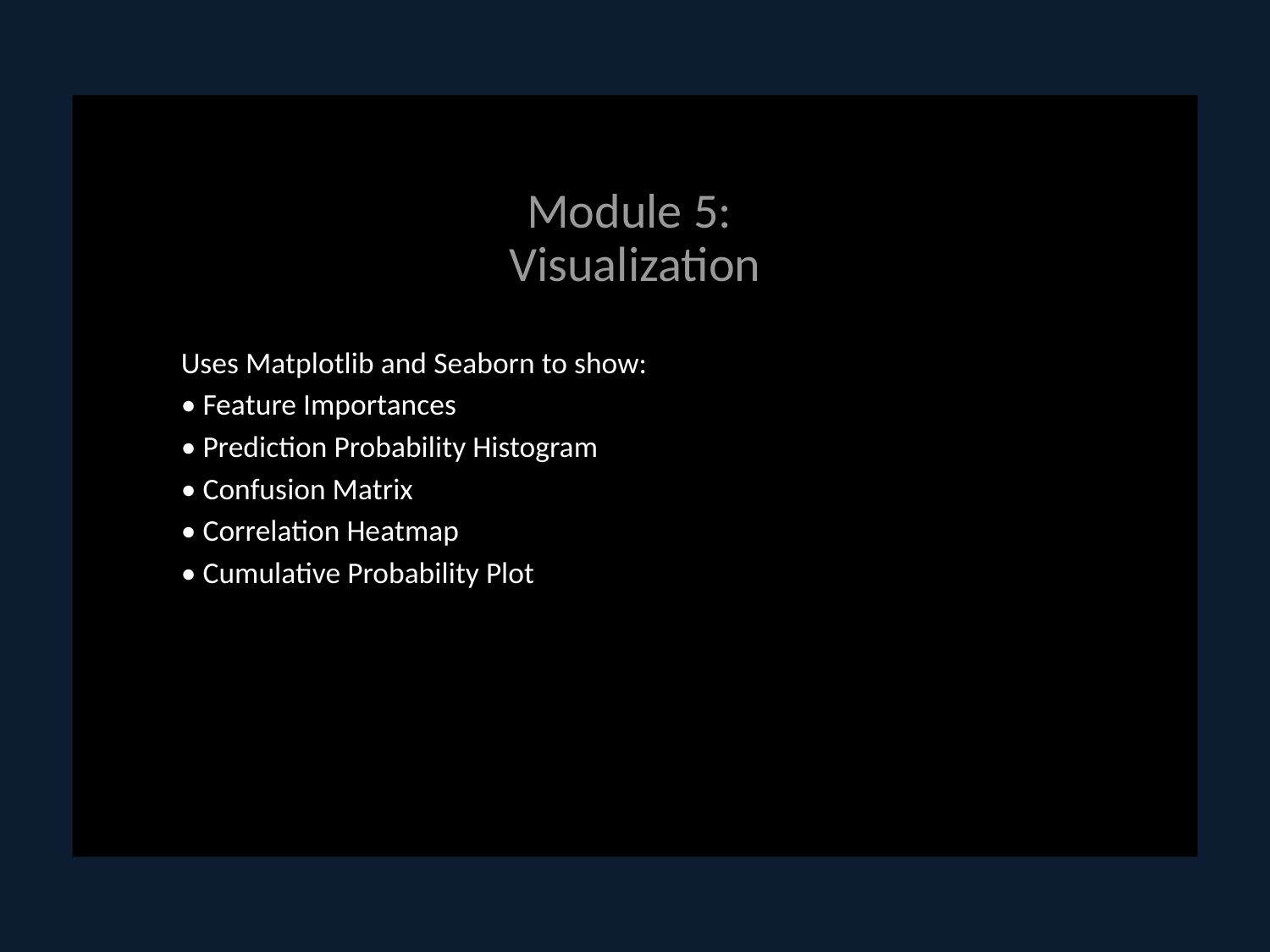

# Module 5: Visualization
Uses Matplotlib and Seaborn to show:
• Feature Importances
• Prediction Probability Histogram
• Confusion Matrix
• Correlation Heatmap
• Cumulative Probability Plot